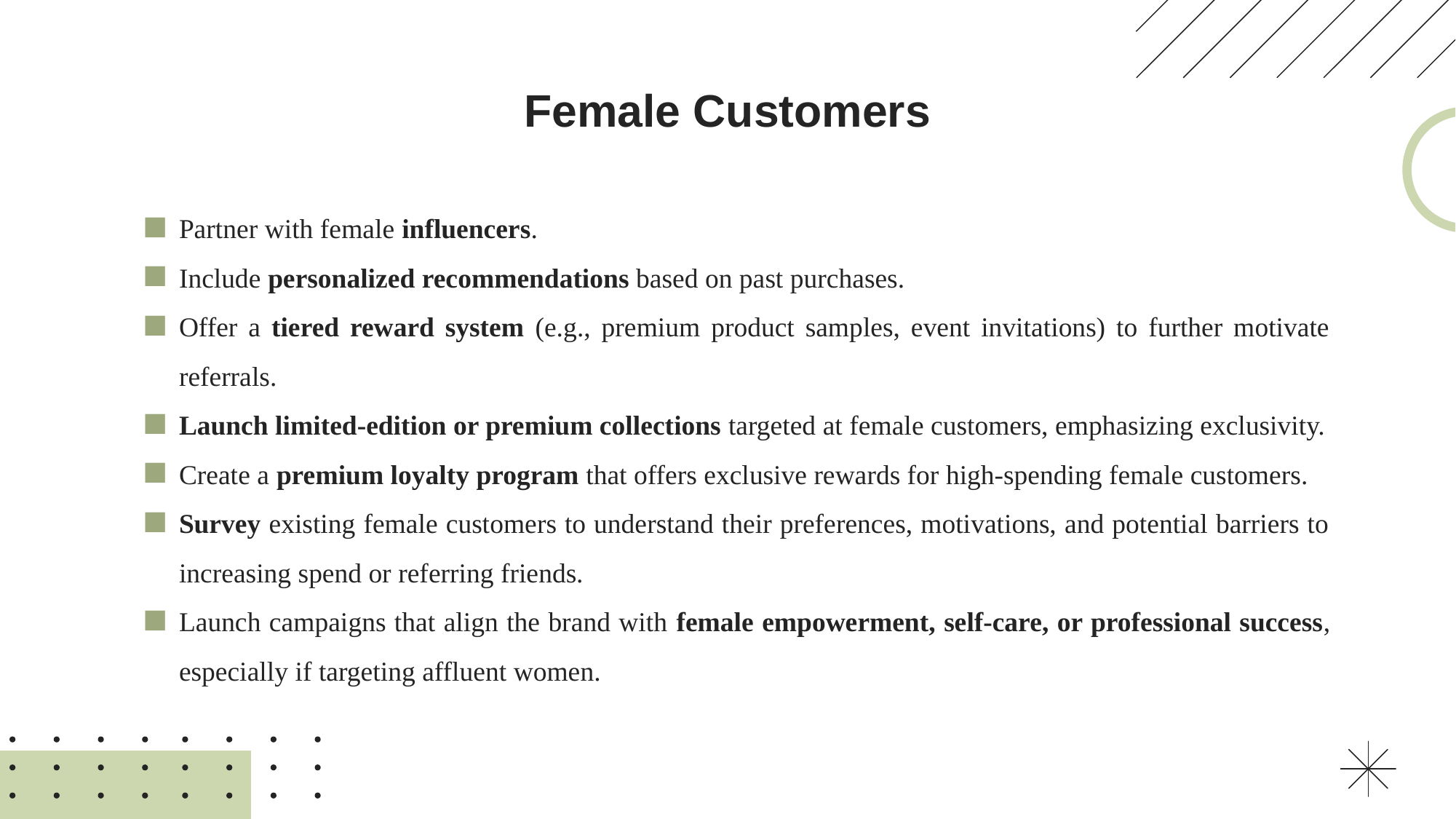

# Female Customers
Partner with female influencers.
Include personalized recommendations based on past purchases.
Offer a tiered reward system (e.g., premium product samples, event invitations) to further motivate referrals.
Launch limited-edition or premium collections targeted at female customers, emphasizing exclusivity.
Create a premium loyalty program that offers exclusive rewards for high-spending female customers.
Survey existing female customers to understand their preferences, motivations, and potential barriers to increasing spend or referring friends.
Launch campaigns that align the brand with female empowerment, self-care, or professional success, especially if targeting affluent women.